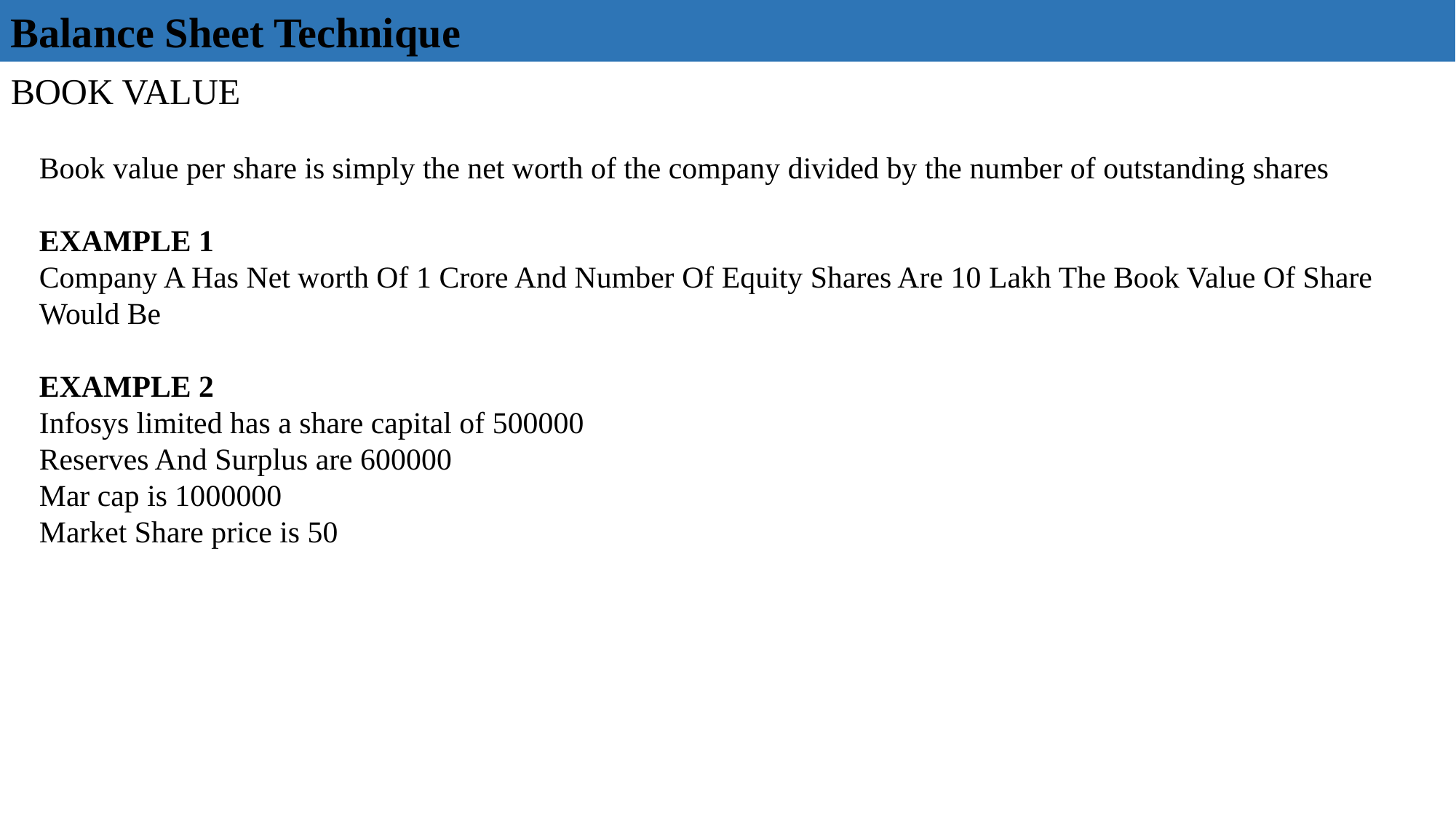

Balance Sheet Technique
BOOK VALUE
Book value per share is simply the net worth of the company divided by the number of outstanding shares

EXAMPLE 1
Company A Has Net worth Of 1 Crore And Number Of Equity Shares Are 10 Lakh The Book Value Of Share Would Be

EXAMPLE 2
Infosys limited has a share capital of 500000
Reserves And Surplus are 600000
Mar cap is 1000000
Market Share price is 50